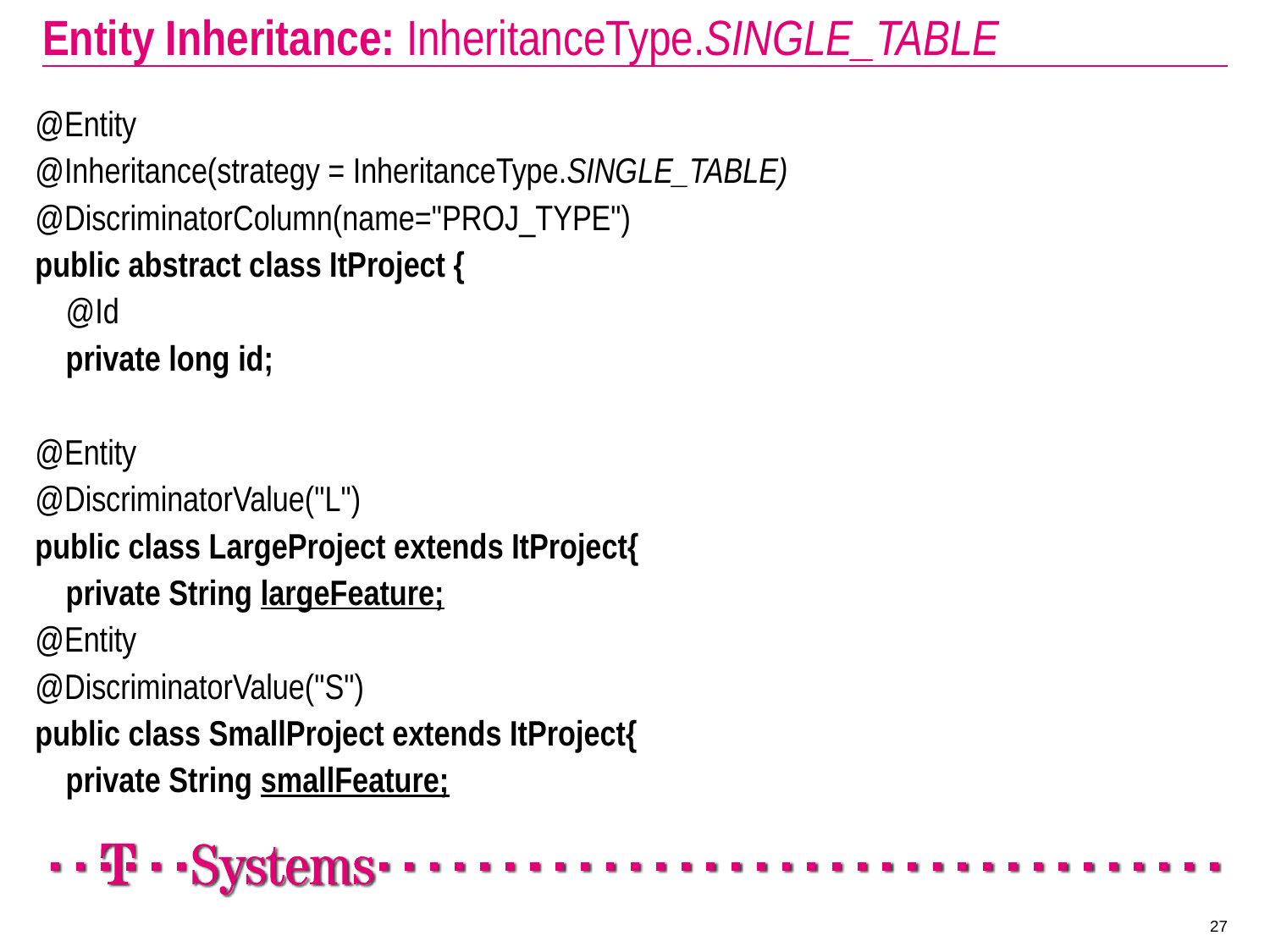

# Entity Inheritance: InheritanceType.SINGLE_TABLE
@Entity
@Inheritance(strategy = InheritanceType.SINGLE_TABLE)
@DiscriminatorColumn(name="PROJ_TYPE")
public abstract class ItProject {
	@Id
	private long id;

@Entity
@DiscriminatorValue("L")
public class LargeProject extends ItProject{
	private String largeFeature;
@Entity
@DiscriminatorValue("S")
public class SmallProject extends ItProject{
	private String smallFeature;

27